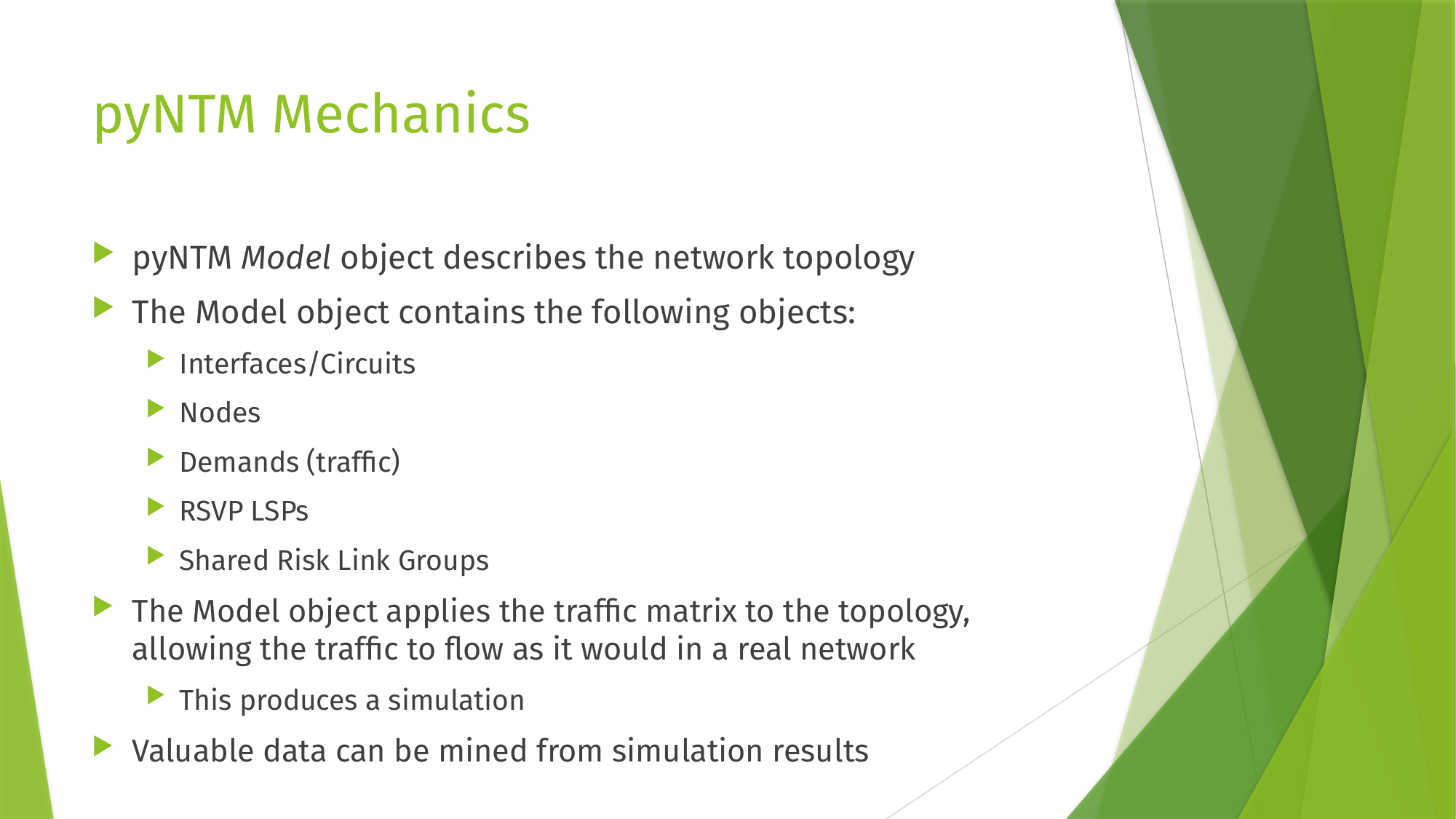

# pyNTM Mechanics
pyNTM Model object describes the network topology
The Model object contains the following objects:
Interfaces/Circuits
Nodes
Demands (traffic)
RSVP LSPs
Shared Risk Link Groups
The Model object applies the traffic matrix to the topology, allowing the traffic to flow as it would in a real network
This produces a simulation
Valuable data can be mined from simulation results